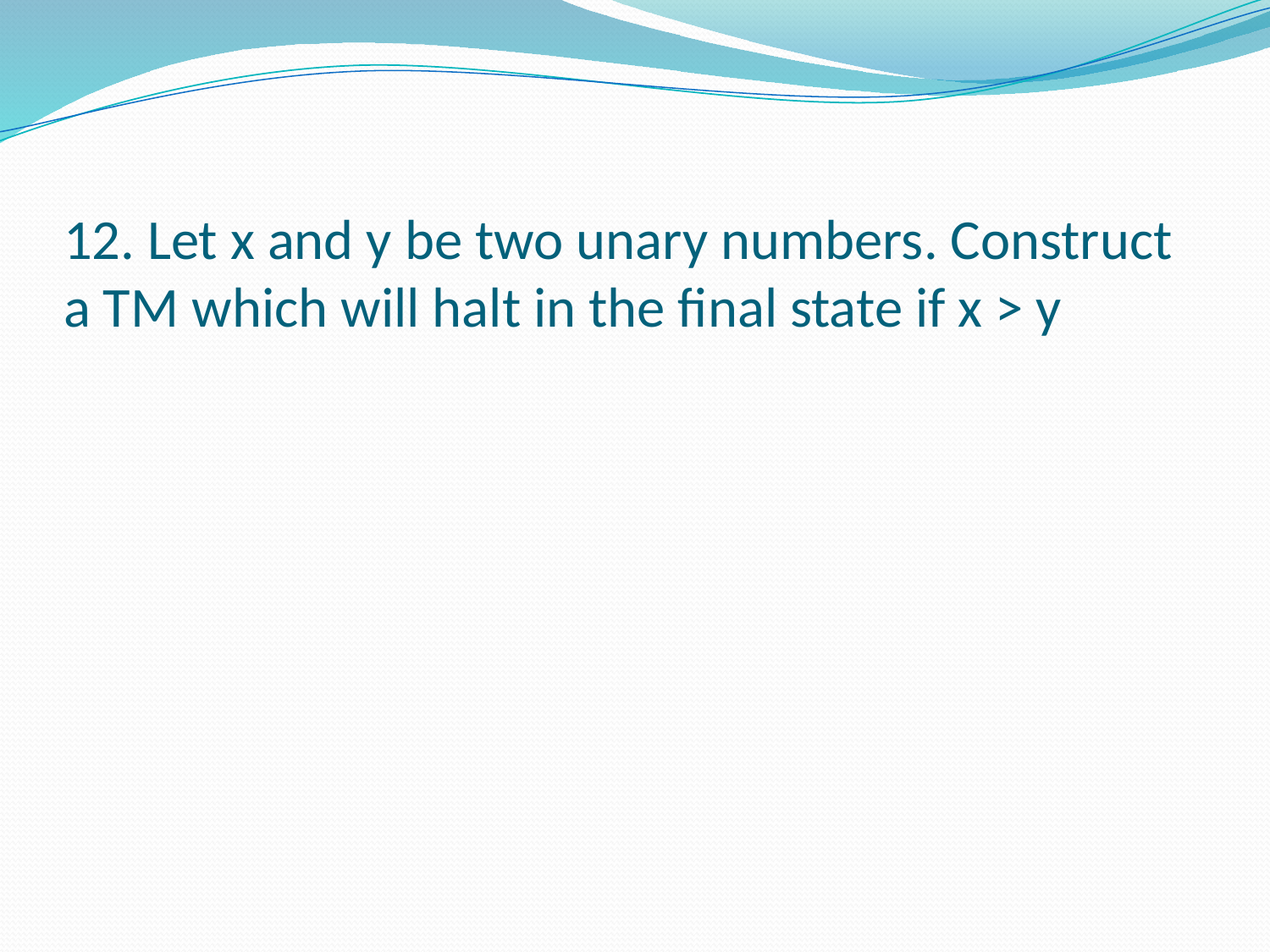

# 12. Let x and y be two unary numbers. Construct a TM which will halt in the final state if x > y